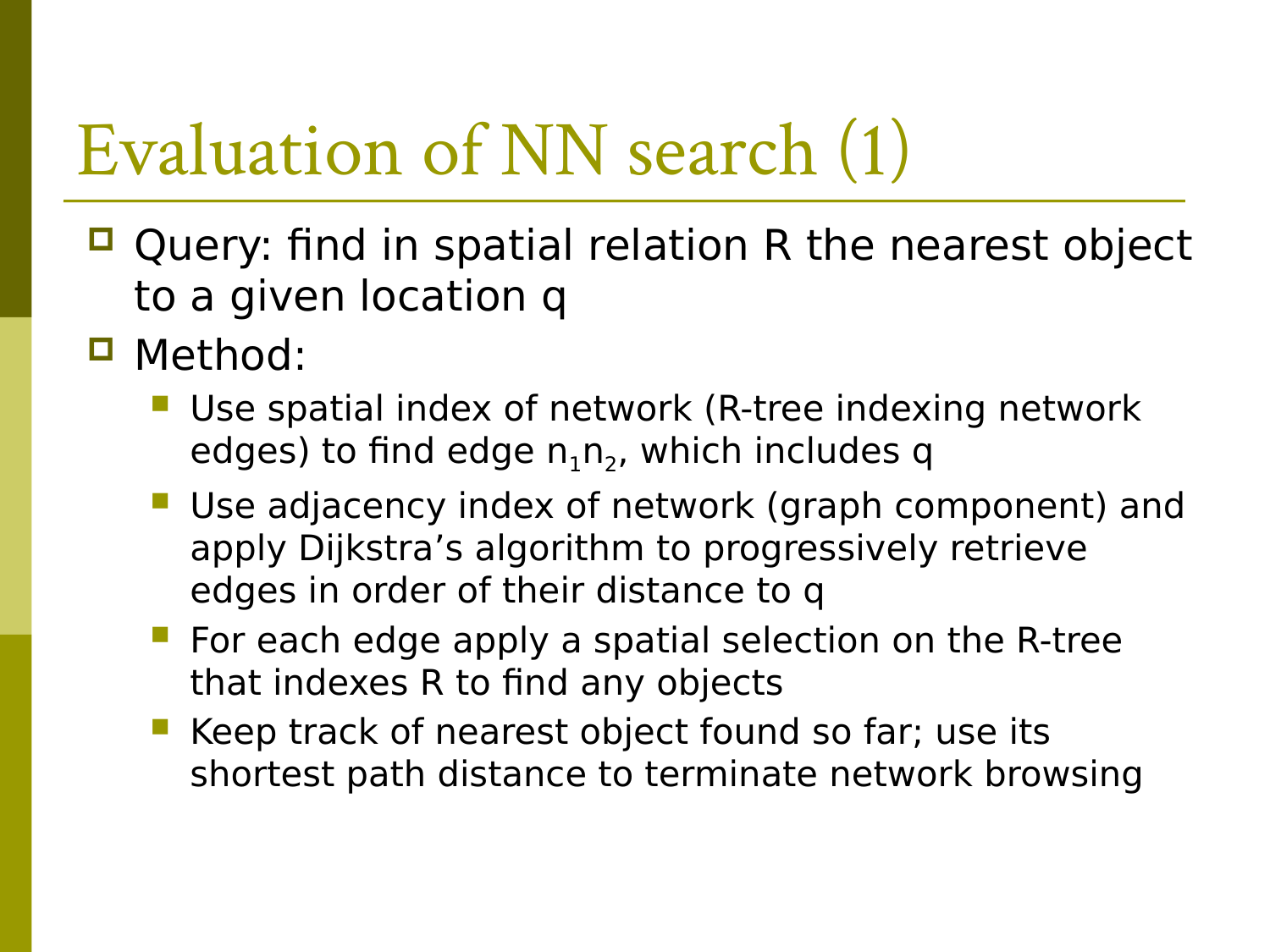

# Evaluation of NN search (1)
Query: find in spatial relation R the nearest object to a given location q
Method:
Use spatial index of network (R-tree indexing network edges) to find edge n1n2, which includes q
Use adjacency index of network (graph component) and apply Dijkstra’s algorithm to progressively retrieve edges in order of their distance to q
For each edge apply a spatial selection on the R-tree that indexes R to find any objects
Keep track of nearest object found so far; use its shortest path distance to terminate network browsing